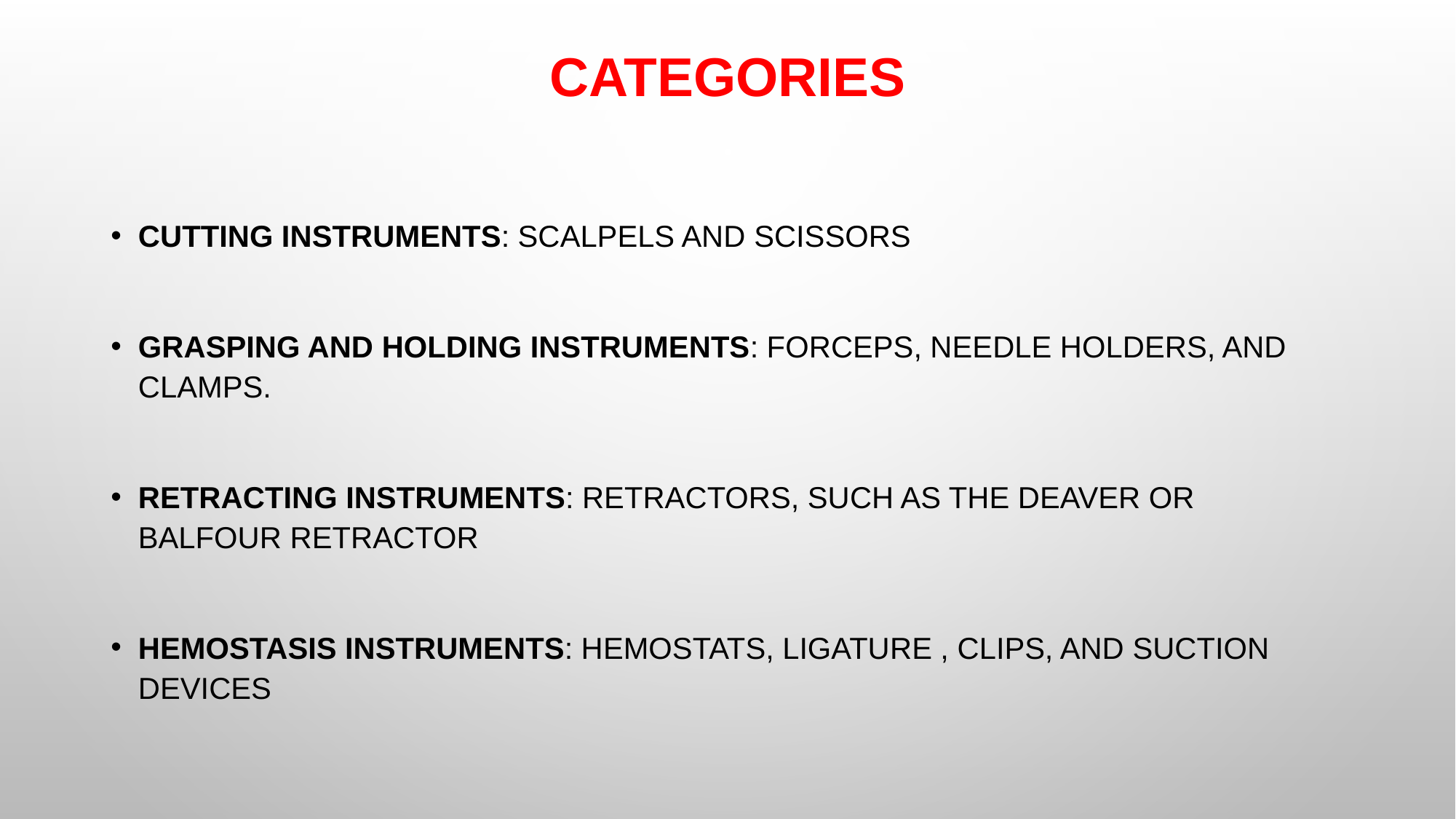

# Categories
Cutting Instruments: Scalpels and scissors

Grasping and Holding Instruments: Forceps, needle holders, and clamps.

Retracting Instruments: Retractors, such as the Deaver or Balfour retractor

Hemostasis Instruments: Hemostats, ligature , clips, and suction devices